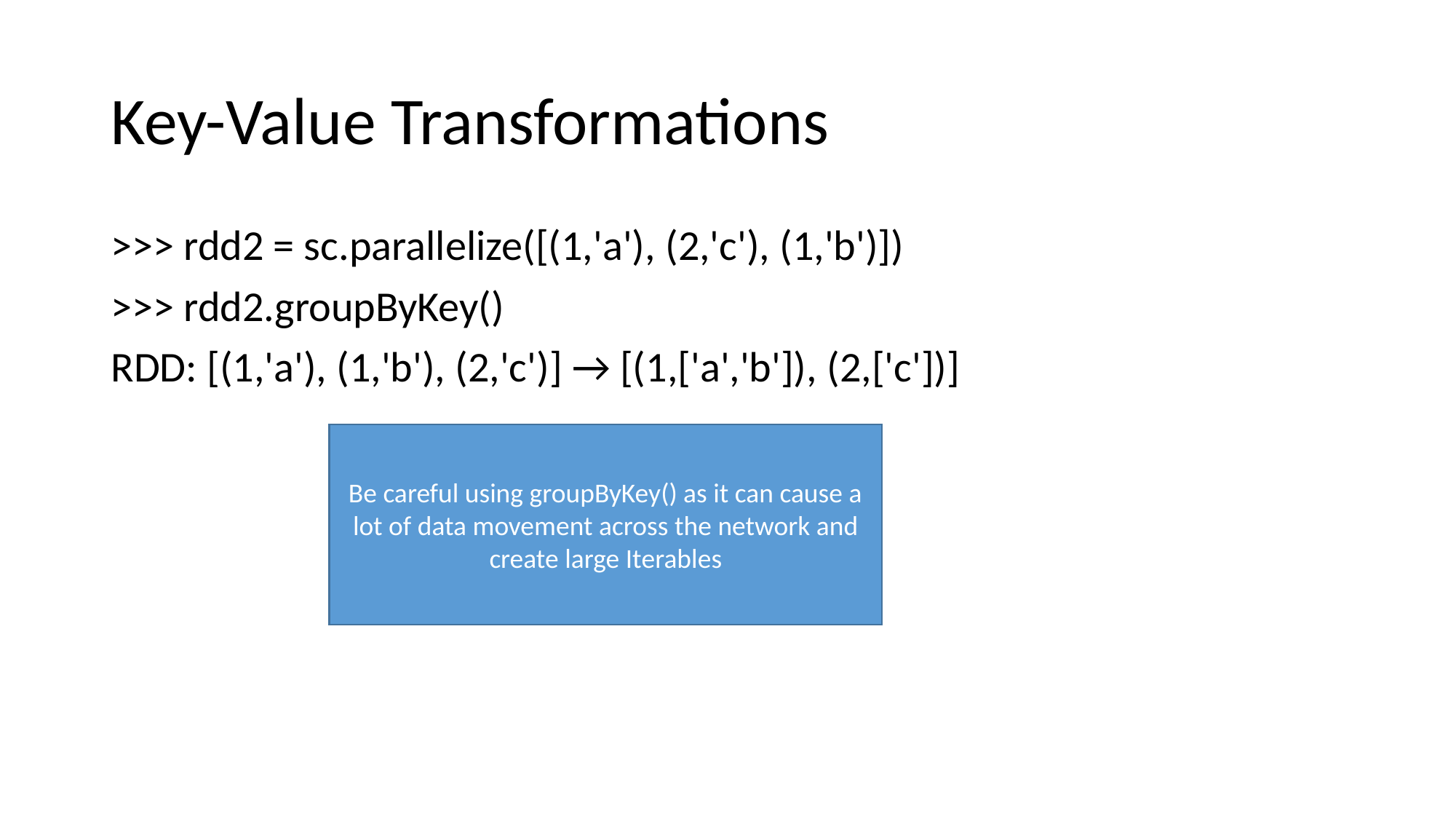

# Key-Value Transformations
>>> rdd2 = sc.parallelize([(1,'a'), (2,'c'), (1,'b')])
>>> rdd2.groupByKey()
RDD: [(1,'a'), (1,'b'), (2,'c')] → [(1,['a','b']), (2,['c'])]
Be careful using groupByKey() as it can cause a lot of data movement across the network and create large Iterables